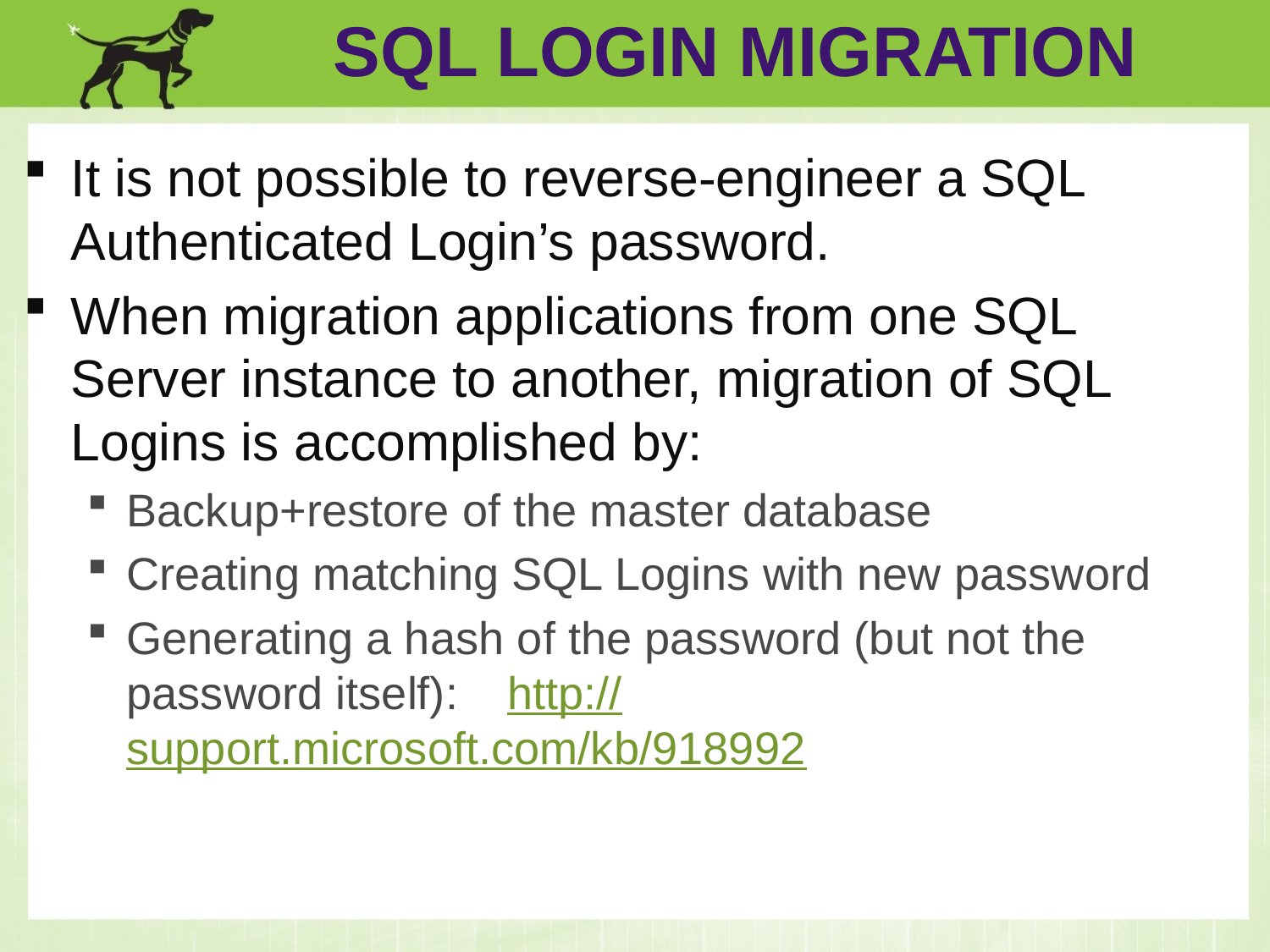

Sql login migration
It is not possible to reverse-engineer a SQL Authenticated Login’s password.
When migration applications from one SQL Server instance to another, migration of SQL Logins is accomplished by:
Backup+restore of the master database
Creating matching SQL Logins with new password
Generating a hash of the password (but not the password itself): 	http://support.microsoft.com/kb/918992